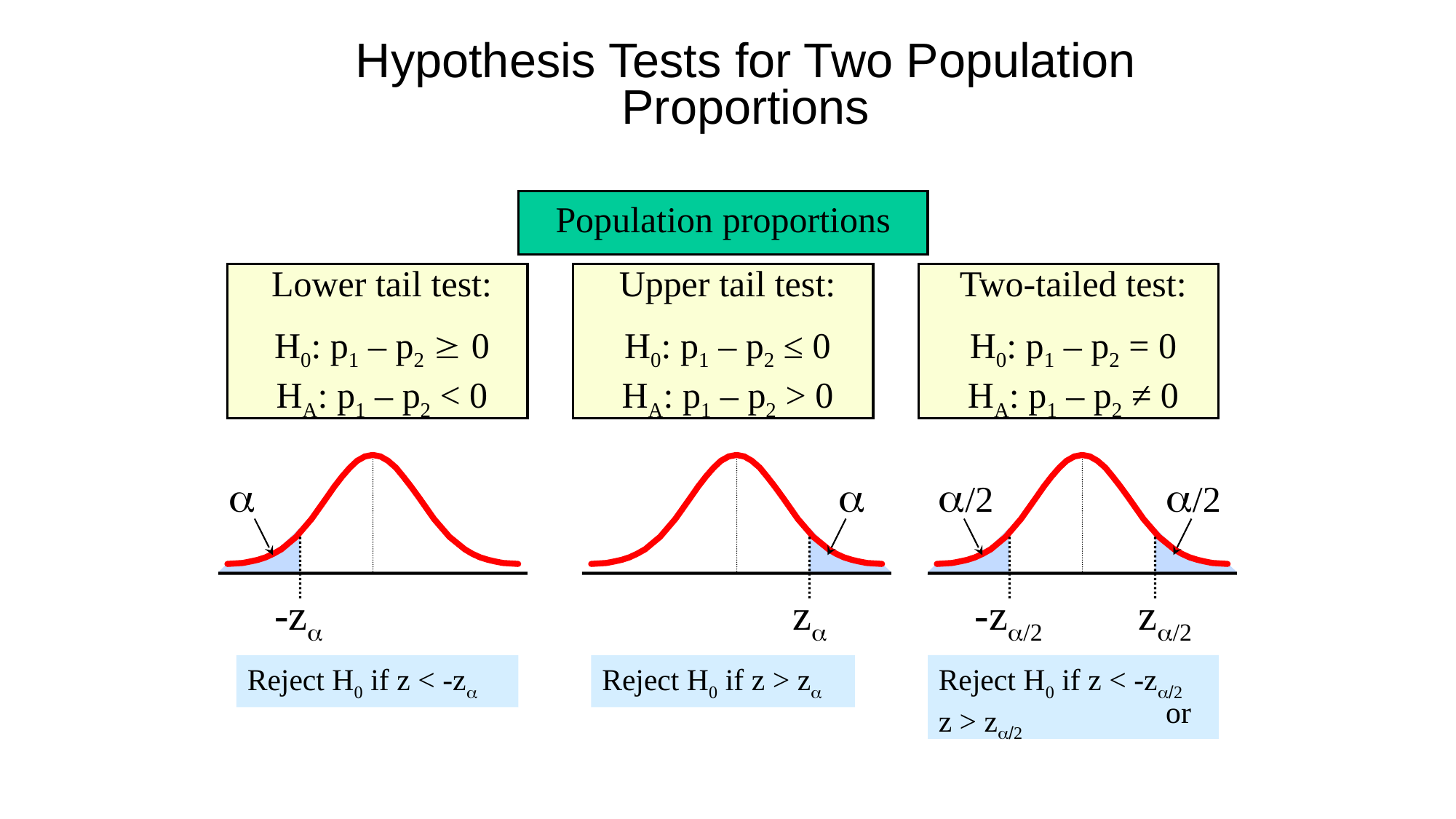

# Hypothesis Tests for Two Population Proportions

Population proportions
Lower tail test:

H0: p1 – p2 ≥ 0
HA: p1 – p2 < 0
Upper tail test:

H0: p1 – p2 ≤ 0
HA: p1 – p2 > 0
Two-tailed test:

H0: p1 – p2 = 0
HA: p1 – p2 ≠ 0

α
α
α/2
α/2

-zα
zα
-zα/2
zα/2
Reject H0 if z < -zα
Reject H0 if z > zα
Reject H0 if z < -zα/2
                          or z > zα/2